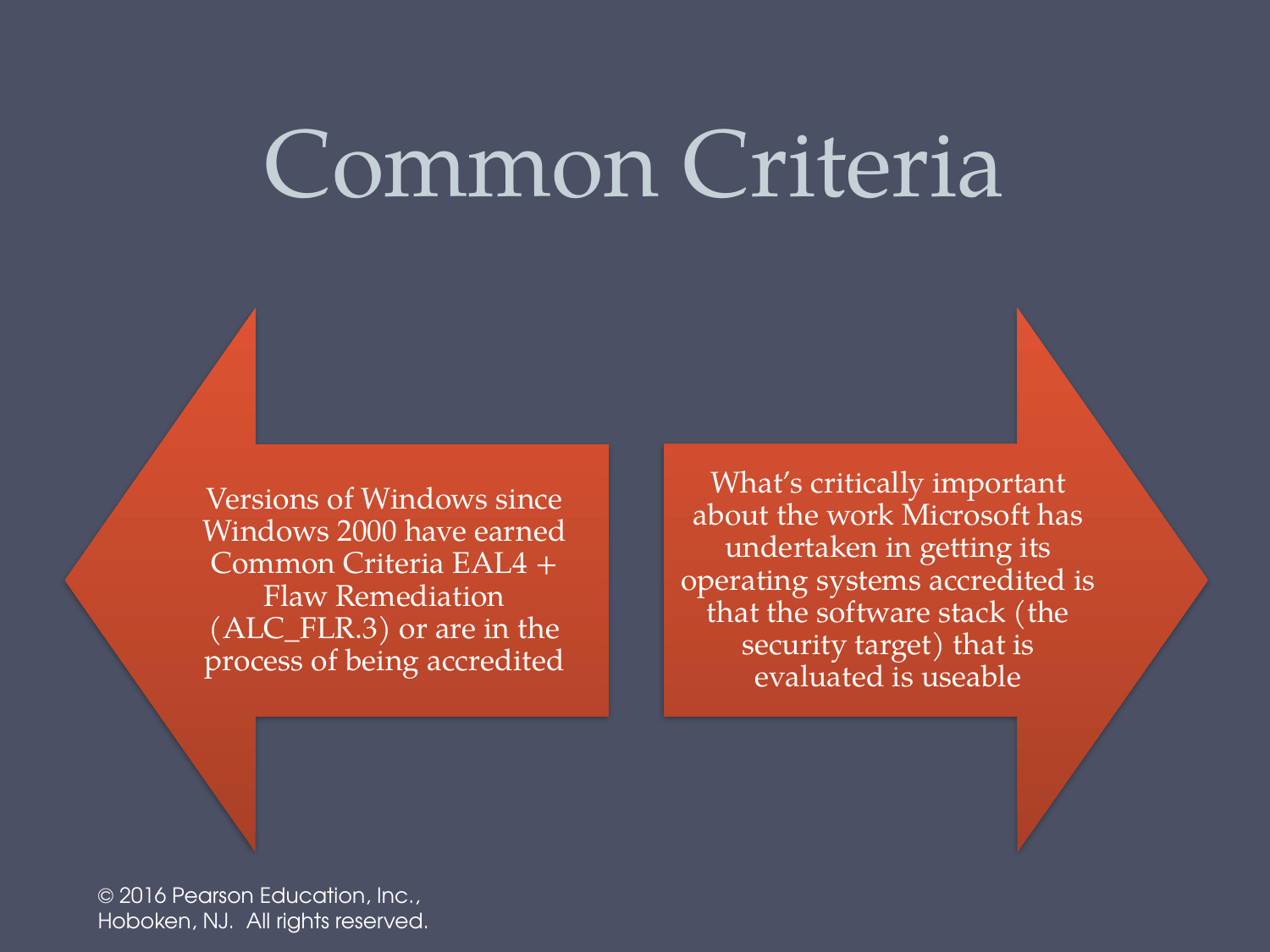

# Common Criteria
Versions of Windows since Windows 2000 have earned Common Criteria EAL4 + Flaw Remediation (ALC_FLR.3) or are in the process of being accredited
What’s critically important about the work Microsoft has undertaken in getting its operating systems accredited is that the software stack (the security target) that is evaluated is useable
© 2016 Pearson Education, Inc., Hoboken, NJ.  All rights reserved.